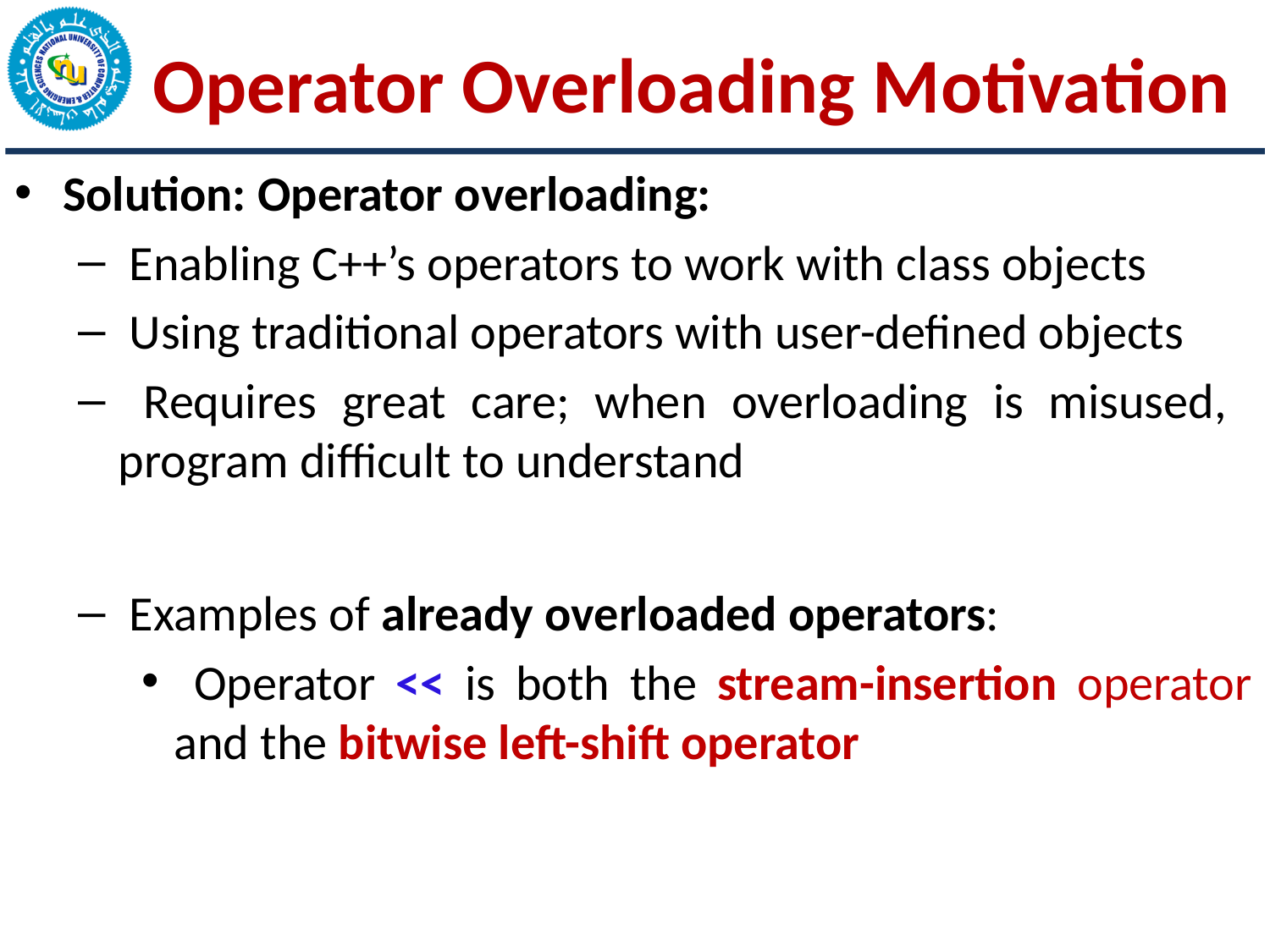

Operator Overloading Motivation

Solution: Operator overloading:
 Enabling C++’s operators to work with class objects
 Using traditional operators with user-defined objects
 Requires great care; when overloading is misused,  program difficult to understand

 Examples of already overloaded operators:
 Operator << is both the stream-insertion operator and the bitwise left-shift operator